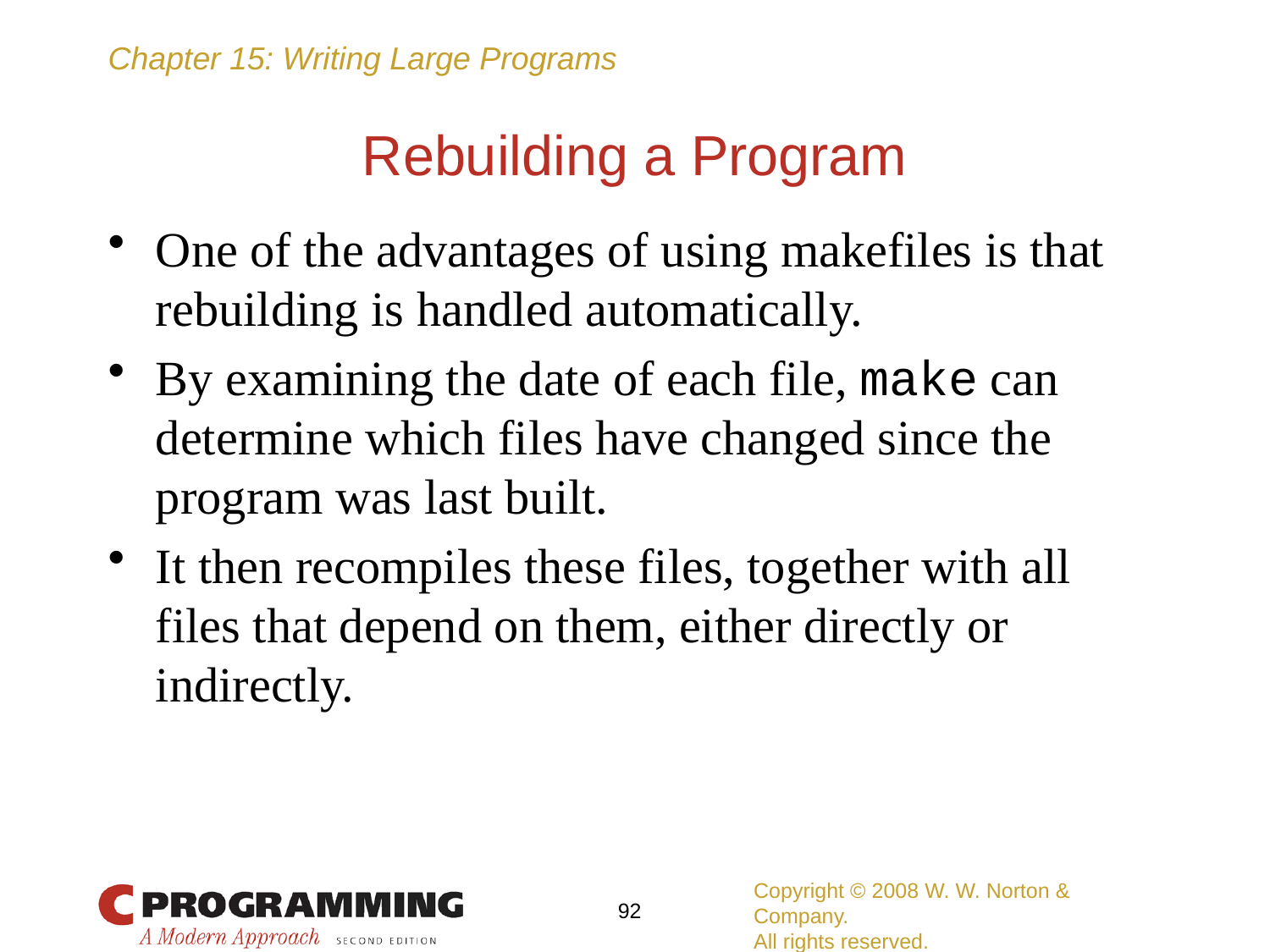

# Rebuilding a Program
One of the advantages of using makefiles is that rebuilding is handled automatically.
By examining the date of each file, make can determine which files have changed since the program was last built.
It then recompiles these files, together with all files that depend on them, either directly or indirectly.
Copyright © 2008 W. W. Norton & Company.
All rights reserved.
92